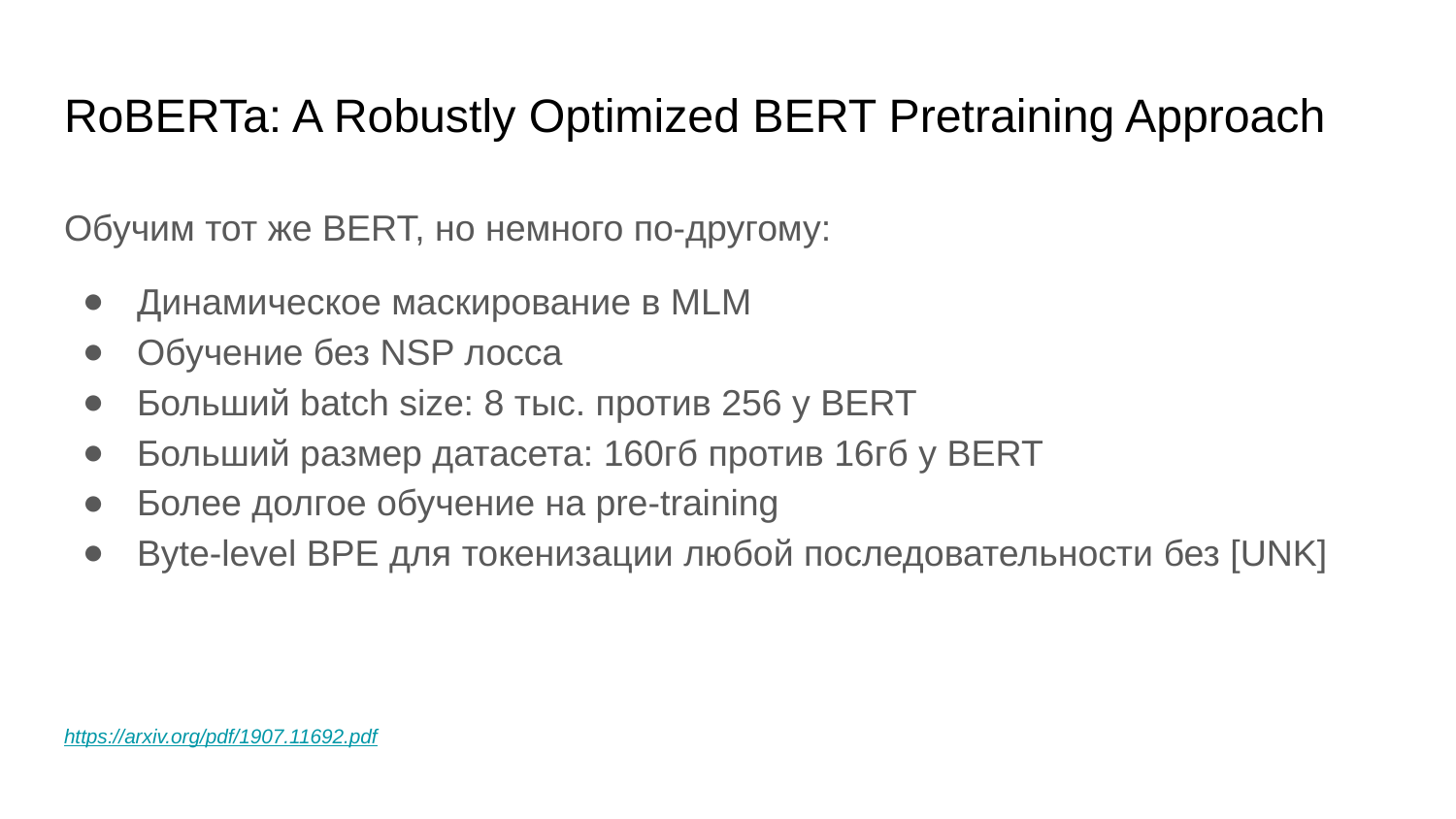

# RoBERTa: A Robustly Optimized BERT Pretraining Approach
Обучим тот же BERT, но немного по-другому:
Динамическое маскирование в MLM
Обучение без NSP лосса
Больший batch size: 8 тыс. против 256 у BERT
Больший размер датасета: 160гб против 16гб у BERT
Более долгое обучение на pre-training
Byte-level BPE для токенизации любой последовательности без [UNK]
https://arxiv.org/pdf/1907.11692.pdf